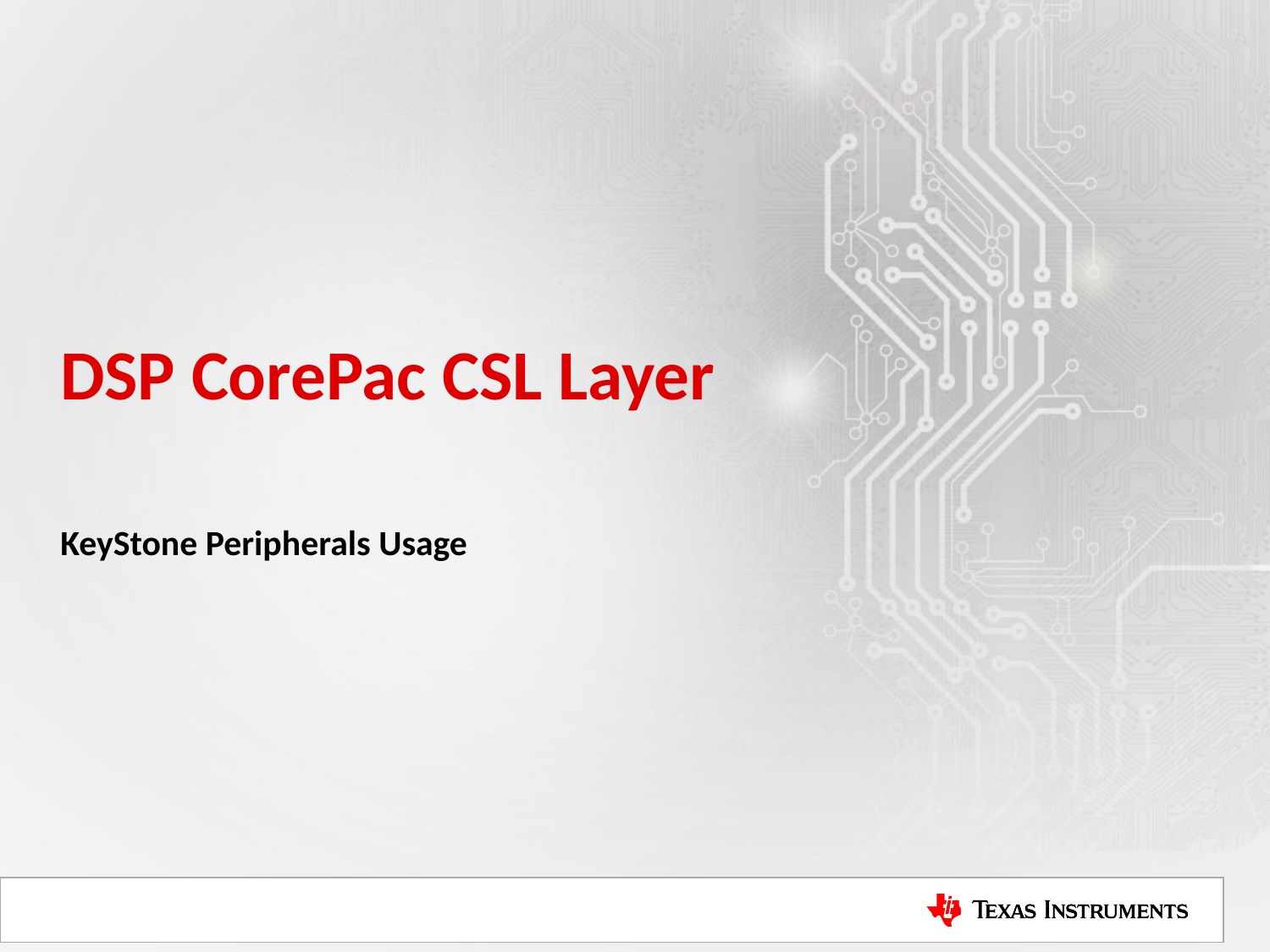

# DSP CorePac CSL Layer
KeyStone Peripherals Usage